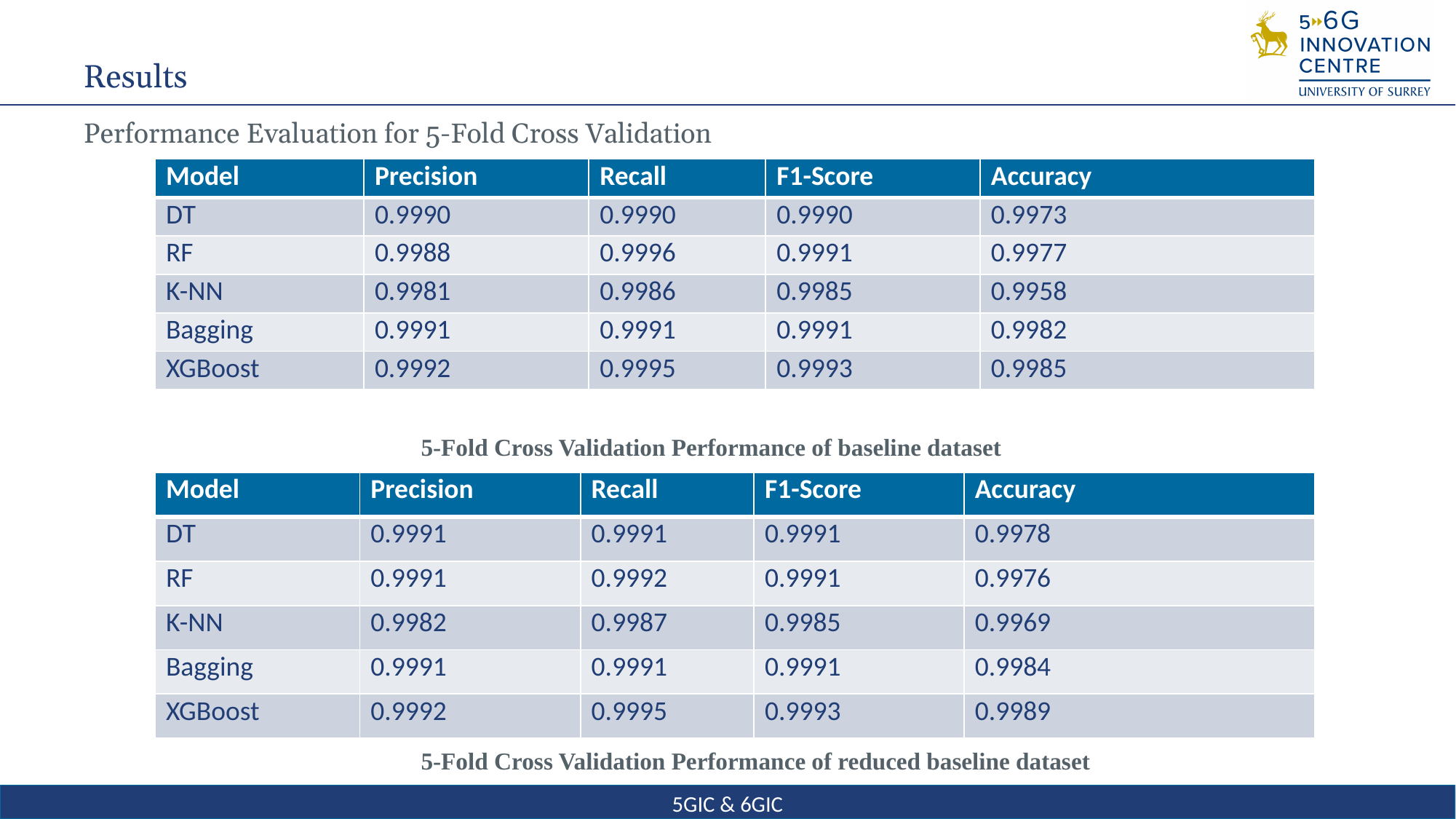

# Results
Performance Evaluation for 5-Fold Cross Validation
| Model | Precision | Recall | F1-Score | Accuracy |
| --- | --- | --- | --- | --- |
| DT | 0.9990 | 0.9990 | 0.9990 | 0.9973 |
| RF | 0.9988 | 0.9996 | 0.9991 | 0.9977 |
| K-NN | 0.9981 | 0.9986 | 0.9985 | 0.9958 |
| Bagging | 0.9991 | 0.9991 | 0.9991 | 0.9982 |
| XGBoost | 0.9992 | 0.9995 | 0.9993 | 0.9985 |
5-Fold Cross Validation Performance of baseline dataset
| Model | Precision | Recall | F1-Score | Accuracy |
| --- | --- | --- | --- | --- |
| DT | 0.9991 | 0.9991 | 0.9991 | 0.9978 |
| RF | 0.9991 | 0.9992 | 0.9991 | 0.9976 |
| K-NN | 0.9982 | 0.9987 | 0.9985 | 0.9969 |
| Bagging | 0.9991 | 0.9991 | 0.9991 | 0.9984 |
| XGBoost | 0.9992 | 0.9995 | 0.9993 | 0.9989 |
5-Fold Cross Validation Performance of reduced baseline dataset